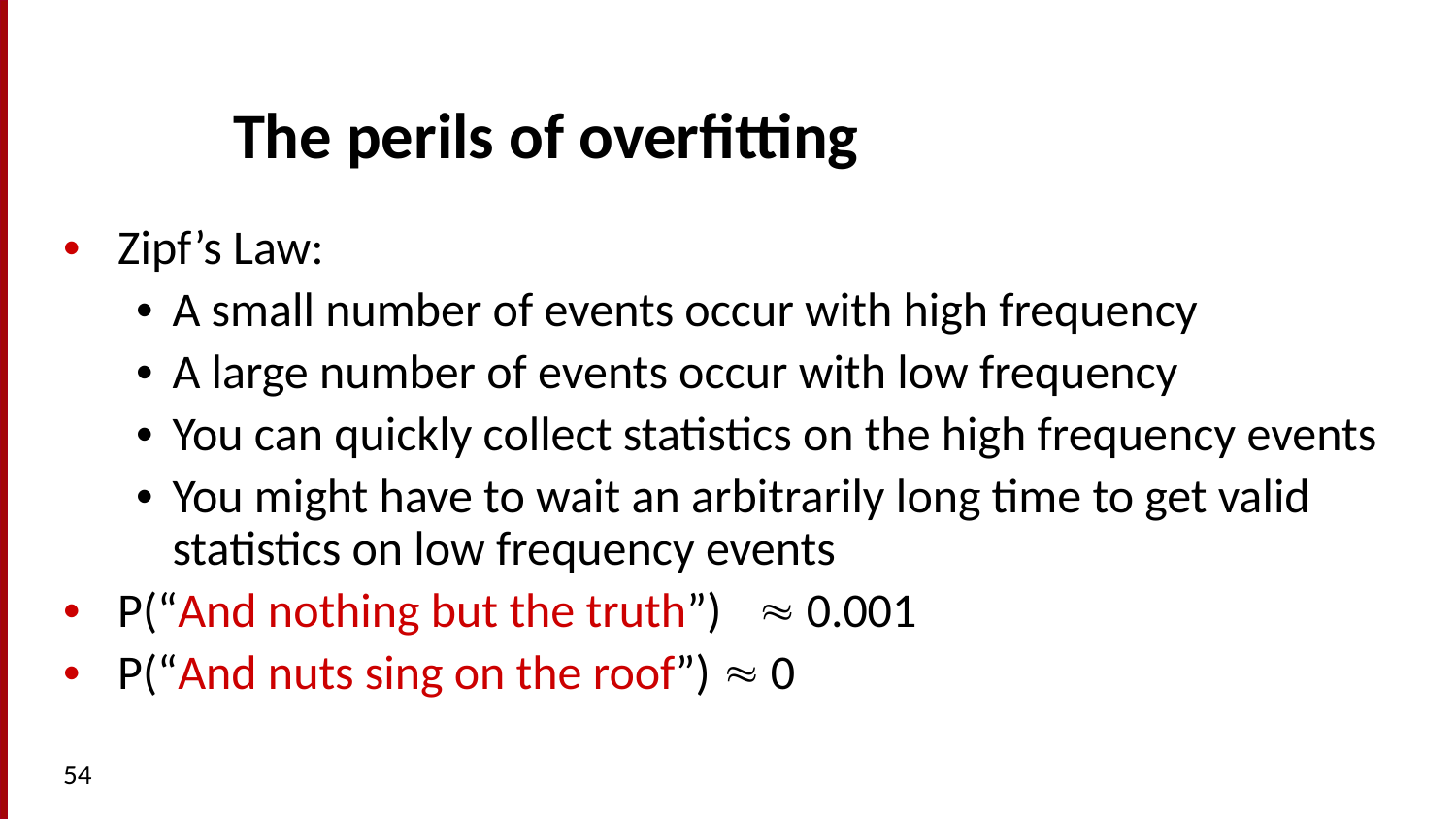

# The perils of overfitting
Zipf’s Law:
A small number of events occur with high frequency
A large number of events occur with low frequency
You can quickly collect statistics on the high frequency events
You might have to wait an arbitrarily long time to get valid statistics on low frequency events
P(“And nothing but the truth”)  ≈ 0.001
P(“And nuts sing on the roof”) ≈ 0
54